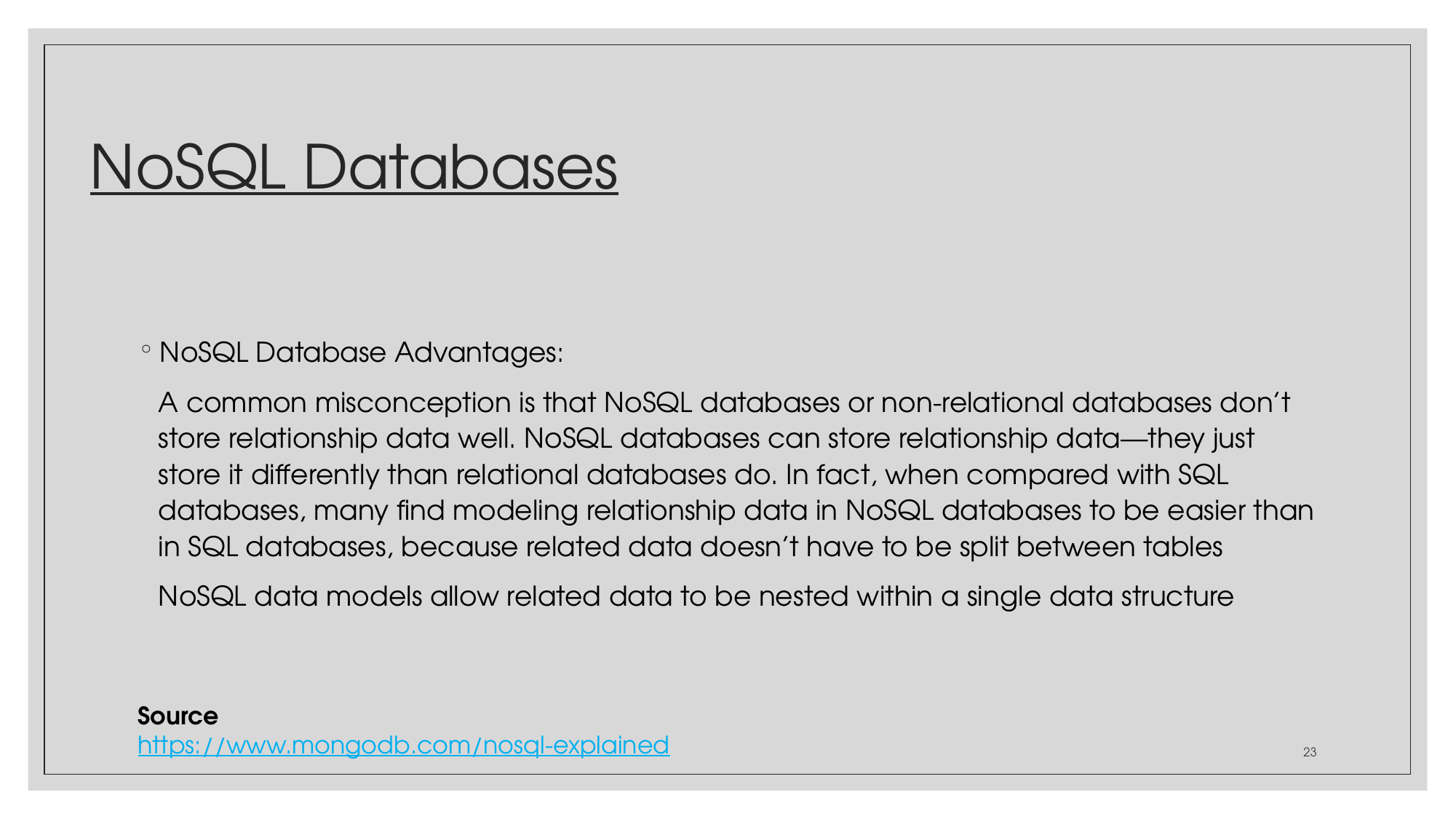

# NoSQL Databases
NoSQL Database Advantages:
A common misconception is that NoSQL databases or non-relational databases don’t store relationship data well. NoSQL databases can store relationship data—they just store it differently than relational databases do. In fact, when compared with SQL databases, many find modeling relationship data in NoSQL databases to be easier than in SQL databases, because related data doesn’t have to be split between tables
NoSQL data models allow related data to be nested within a single data structure

Source
https://www.mongodb.com/nosql-explained
23